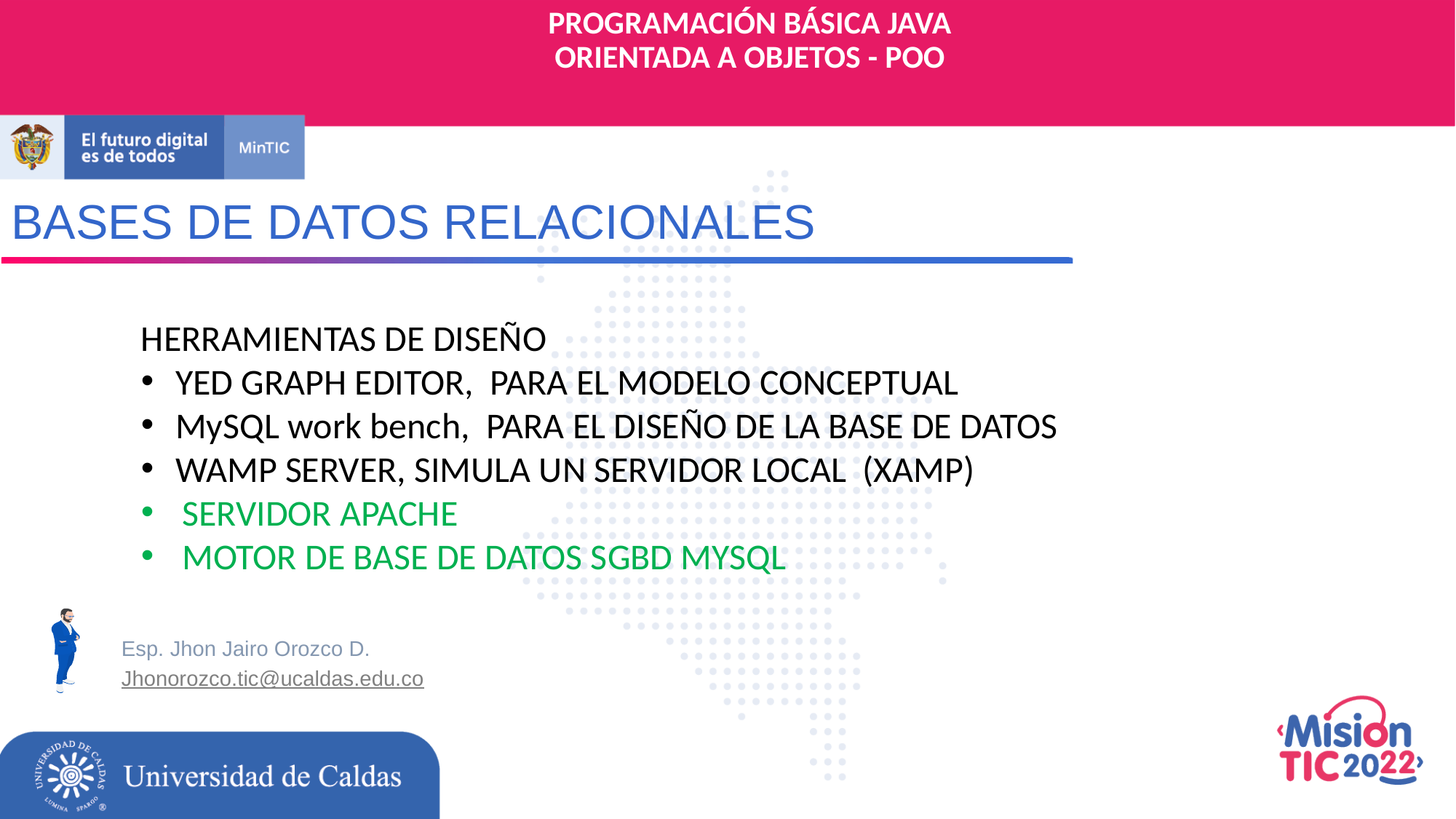

PROGRAMACIÓN BÁSICA JAVA
ORIENTADA A OBJETOS - POO
BASES DE DATOS RELACIONALES

HERRAMIENTAS DE DISEÑO
YED GRAPH EDITOR,  PARA EL MODELO CONCEPTUAL
MySQL work bench,  PARA EL DISEÑO DE LA BASE DE DATOS
WAMP SERVER, SIMULA UN SERVIDOR LOCAL  (XAMP)
SERVIDOR APACHE
MOTOR DE BASE DE DATOS SGBD MYSQL

Esp. Jhon Jairo Orozco D.
Jhonorozco.tic@ucaldas.edu.co